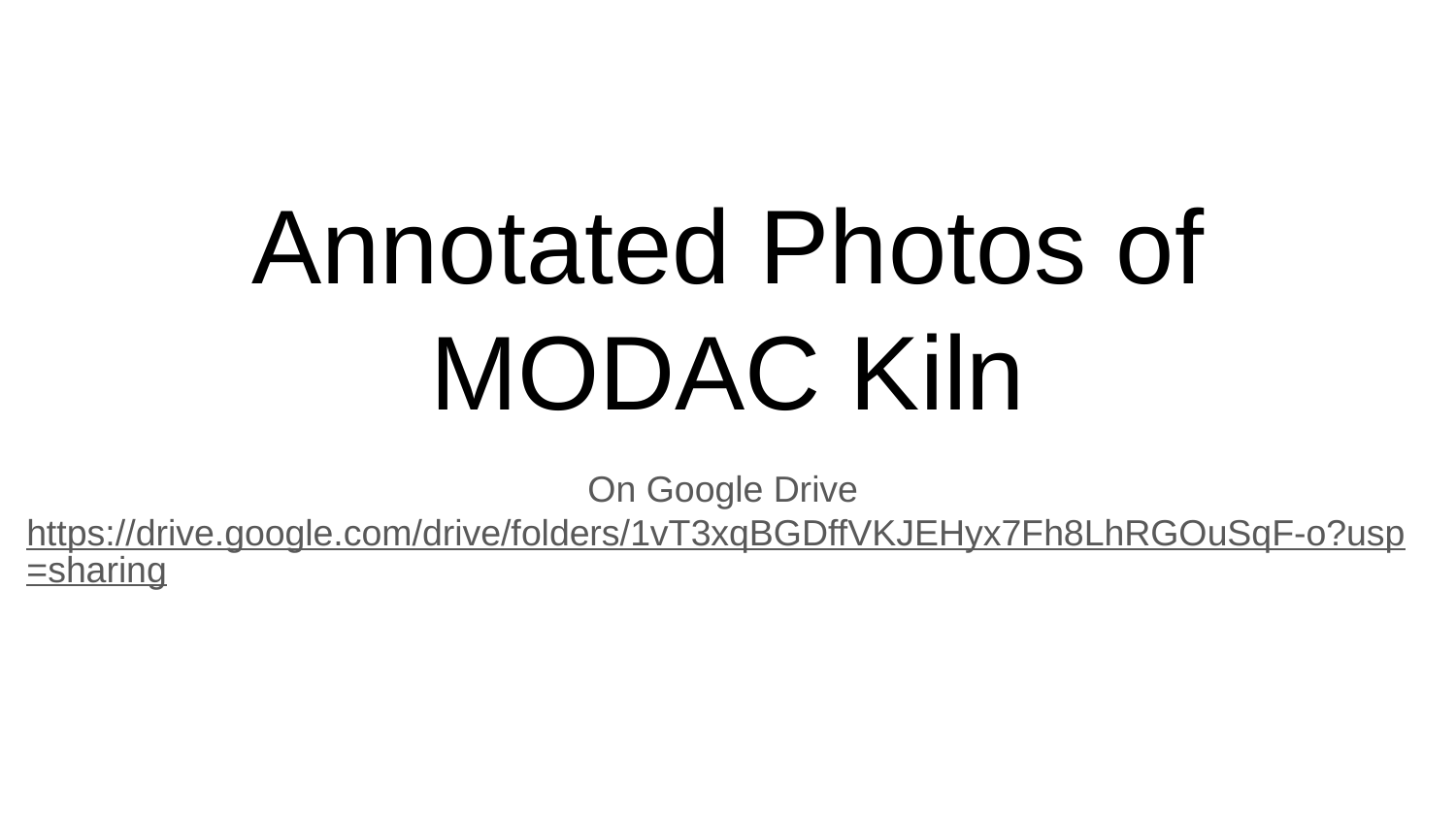

# Annotated Photos of MODAC Kiln
On Google Drive
https://drive.google.com/drive/folders/1vT3xqBGDffVKJEHyx7Fh8LhRGOuSqF-o?usp=sharing